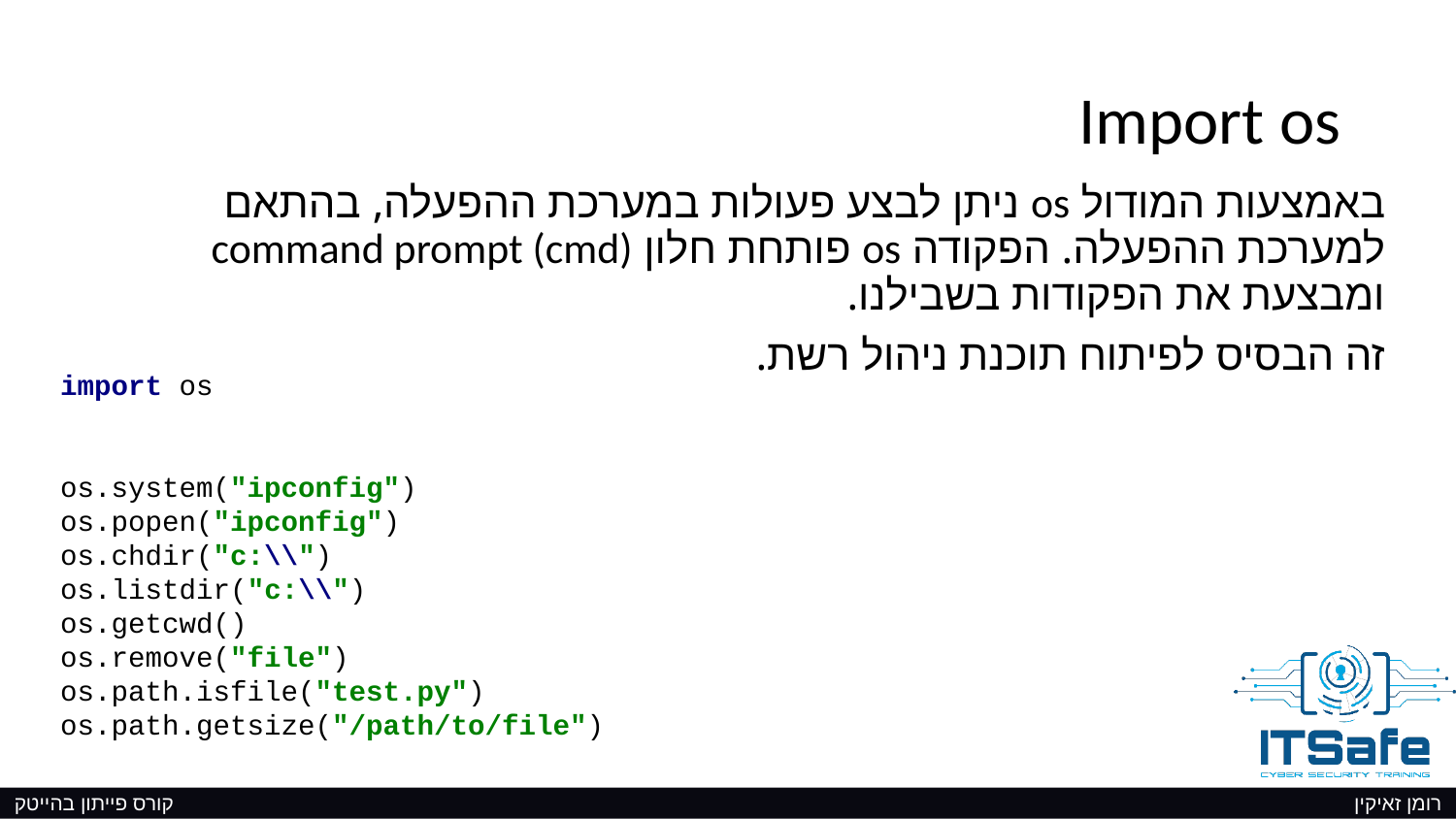

# Import os
באמצעות המודול os ניתן לבצע פעולות במערכת ההפעלה, בהתאם למערכת ההפעלה. הפקודה os פותחת חלון command prompt (cmd) ומבצעת את הפקודות בשבילנו.
זה הבסיס לפיתוח תוכנת ניהול רשת.

import os
os.system("ipconfig")
os.popen("ipconfig")
os.chdir("c:\\")
os.listdir("c:\\")
os.getcwd()
os.remove("file")
os.path.isfile("test.py")
os.path.getsize("/path/to/file")